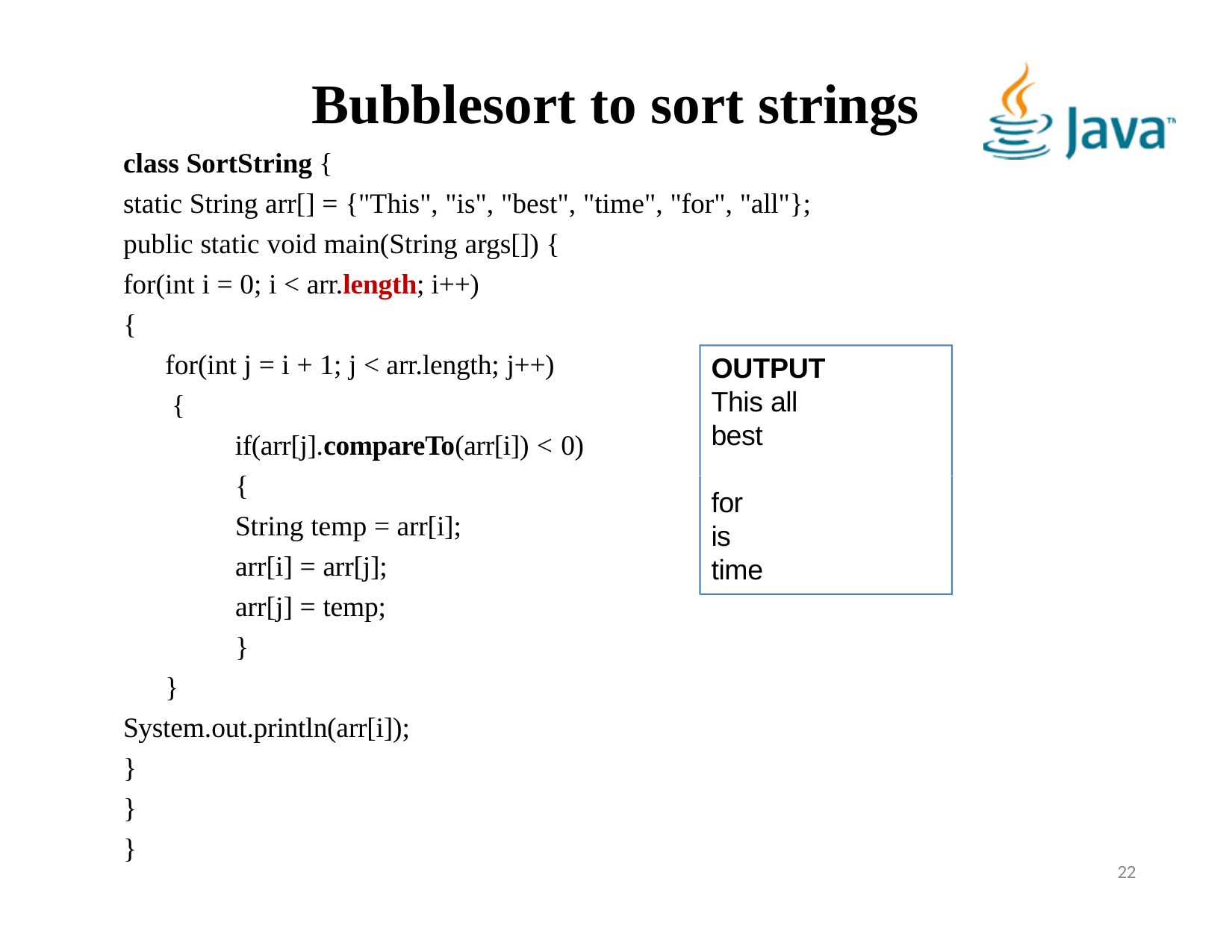

# Bubblesort to sort strings
class SortString {
static String arr[] = {"This", "is", "best", "time", "for", "all"}; public static void main(String args[]) {
for(int i = 0; i < arr.length; i++)
{
for(int j = i + 1; j < arr.length; j++)
{
if(arr[j].compareTo(arr[i]) < 0)

OUTPUT
This all best
{
String temp = arr[i]; arr[i] = arr[j];
arr[j] = temp;
}

for is time
}
System.out.println(arr[i]);
}
}
}
22